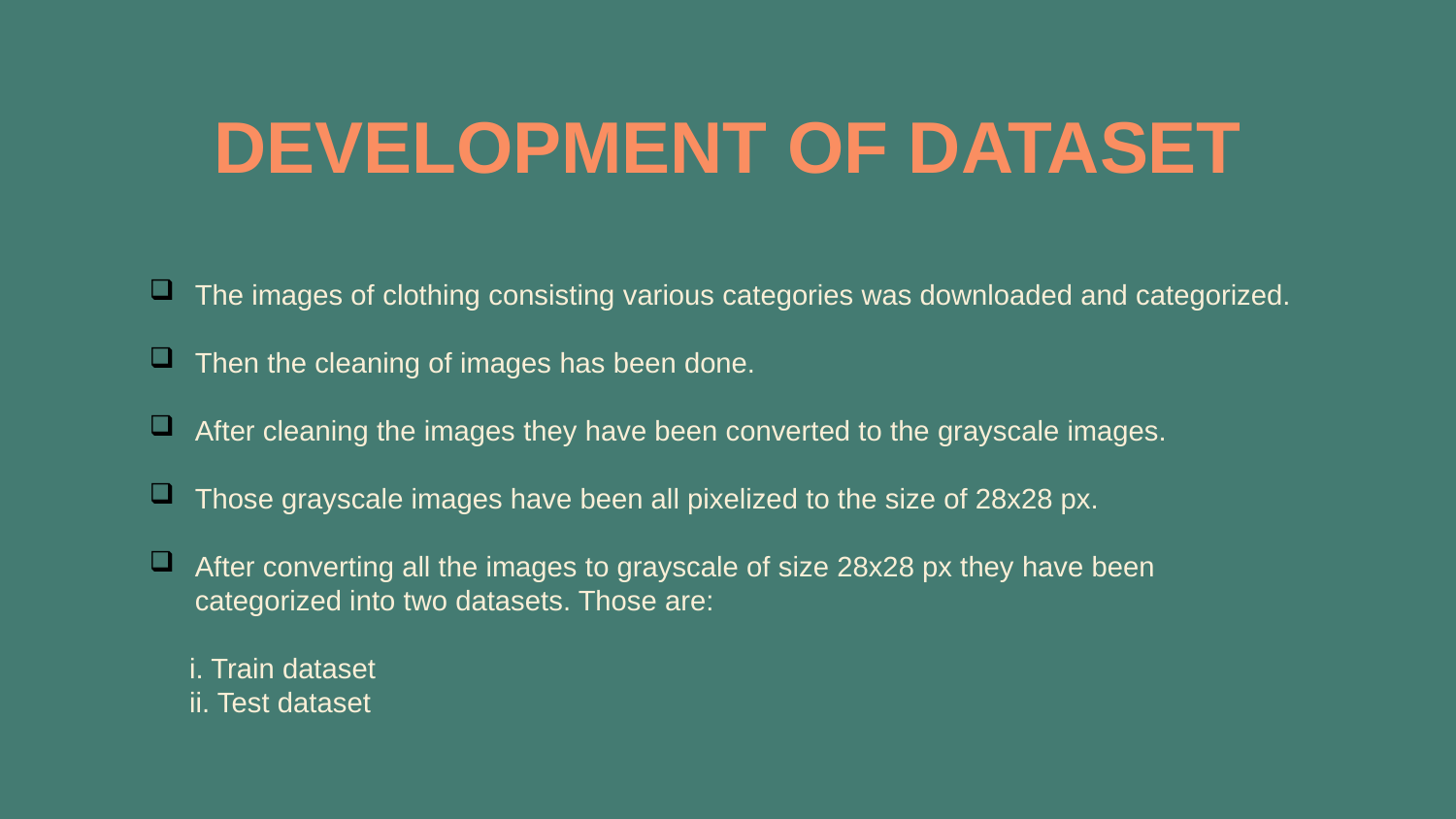

# DEVELOPMENT OF DATASET
The images of clothing consisting various categories was downloaded and categorized.

Then the cleaning of images has been done.

After cleaning the images they have been converted to the grayscale images.

Those grayscale images have been all pixelized to the size of 28x28 px.

After converting all the images to grayscale of size 28x28 px they have been categorized into two datasets. Those are:

     i. Train dataset
     ii. Test dataset